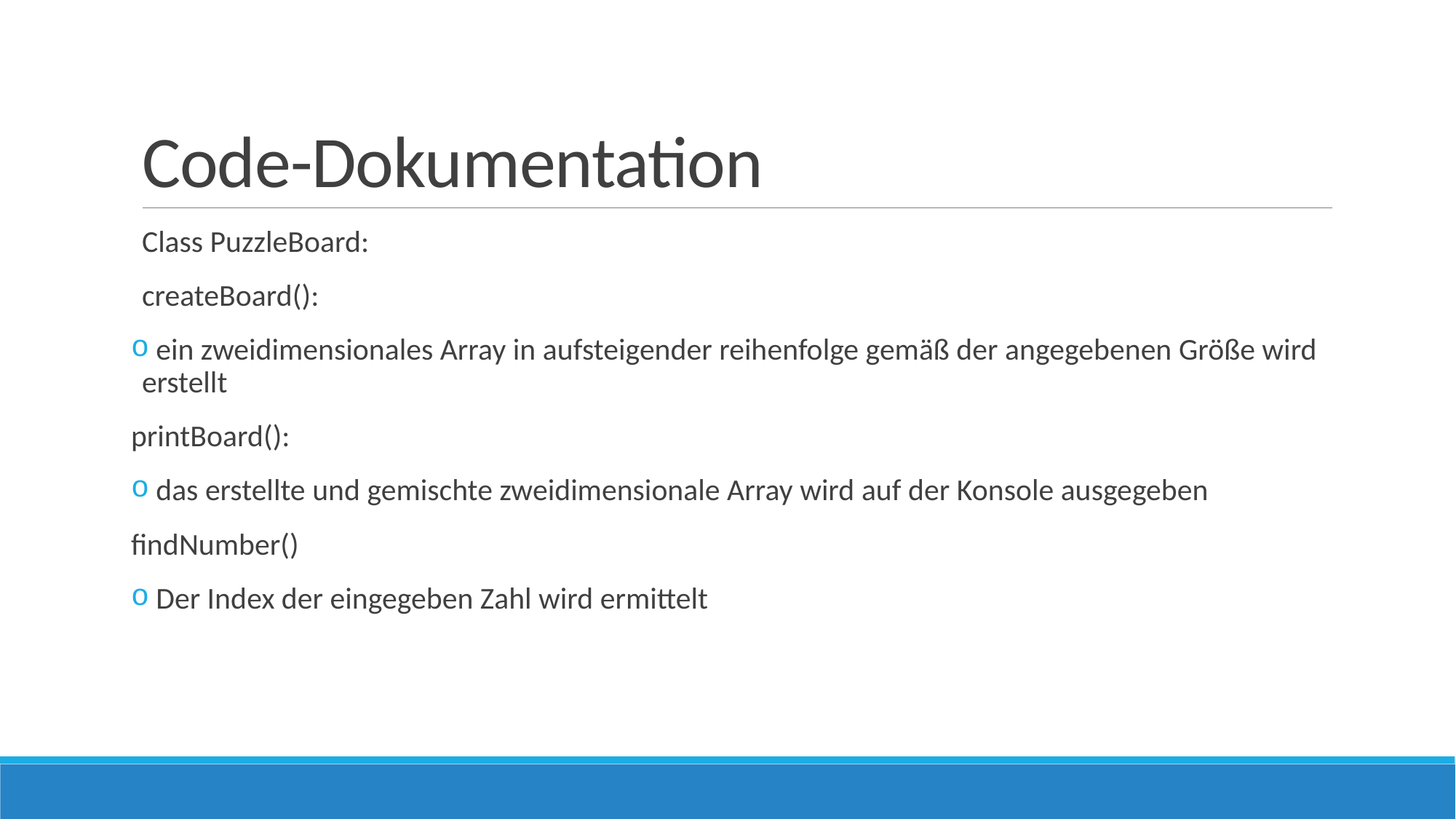

# Code-Dokumentation
Class PuzzleBoard:
createBoard():
 ein zweidimensionales Array in aufsteigender reihenfolge gemäß der angegebenen Größe wird erstellt
printBoard():
 das erstellte und gemischte zweidimensionale Array wird auf der Konsole ausgegeben
findNumber()
 Der Index der eingegeben Zahl wird ermittelt